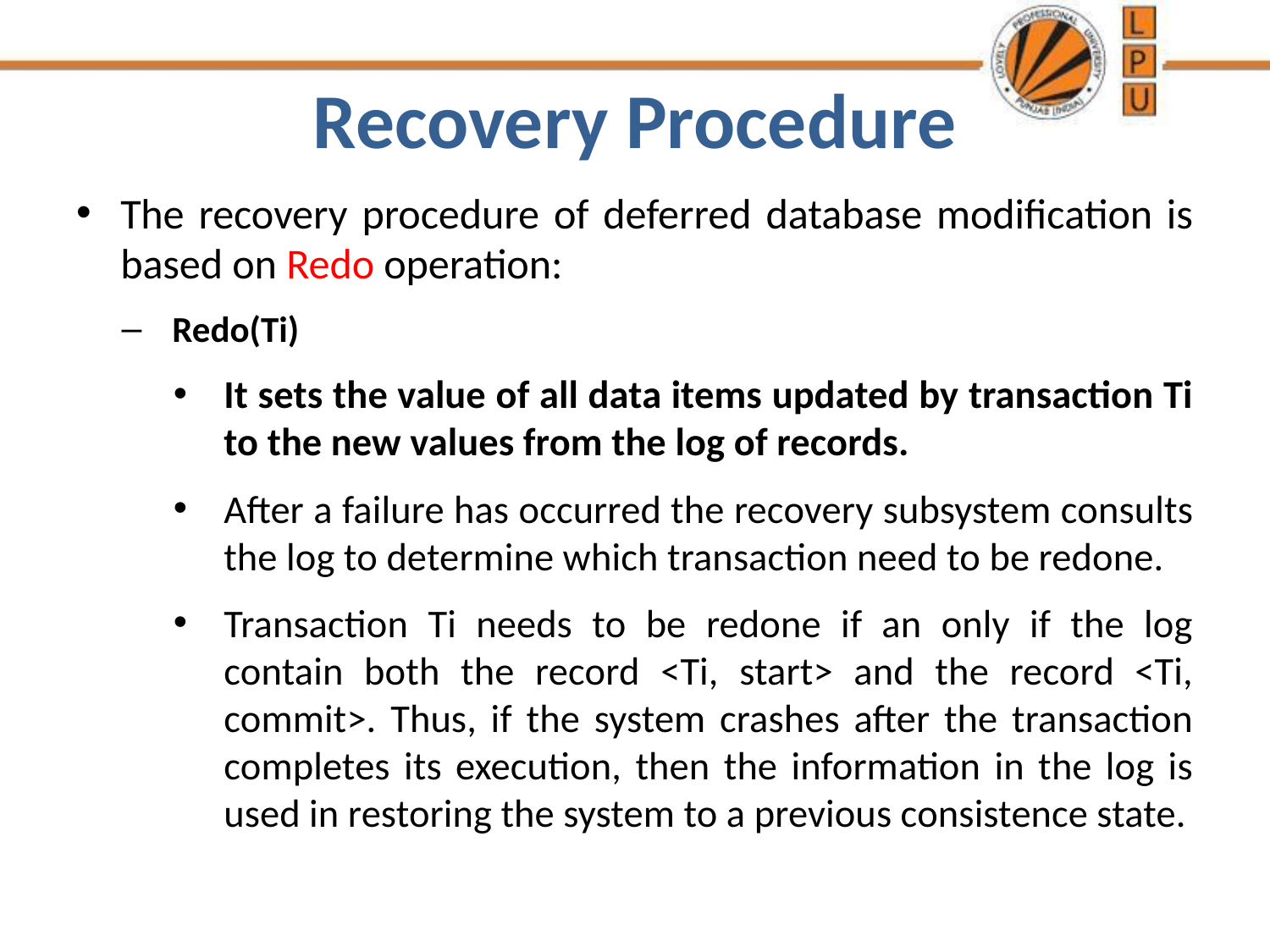

# Recovery Procedure
The recovery procedure of deferred database modification is based on Redo operation:
Redo(Ti)
It sets the value of all data items updated by transaction Ti to the new values from the log of records.
After a failure has occurred the recovery subsystem consults the log to determine which transaction need to be redone.
Transaction Ti needs to be redone if an only if the log contain both the record <Ti, start> and the record <Ti, commit>. Thus, if the system crashes after the transaction completes its execution, then the information in the log is used in restoring the system to a previous consistence state.